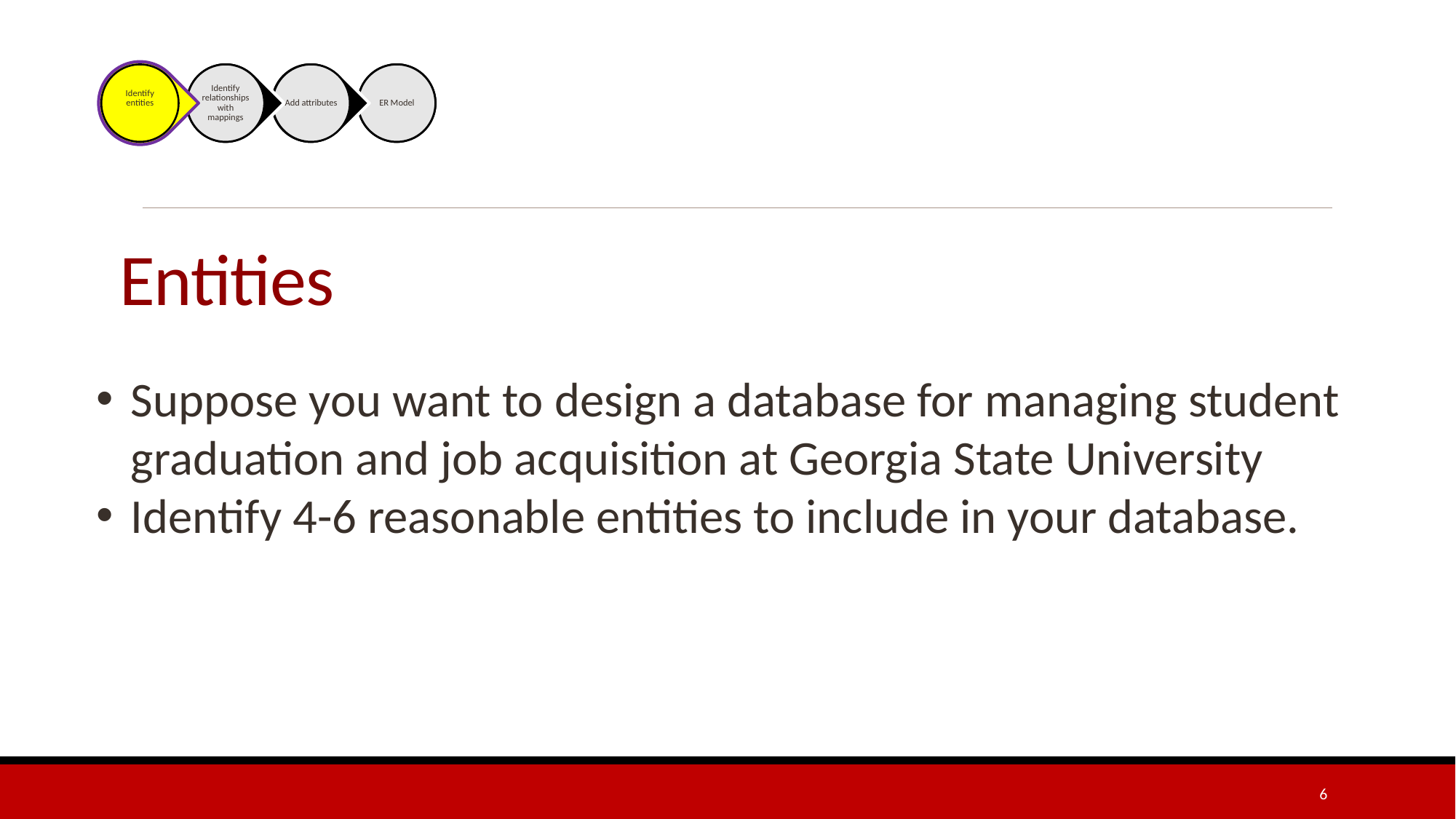

ER Model
Add attributes
Identify relationships with mappings
Identify entities
# Entities
Suppose you want to design a database for managing student graduation and job acquisition at Georgia State University
Identify 4-6 reasonable entities to include in your database.
6